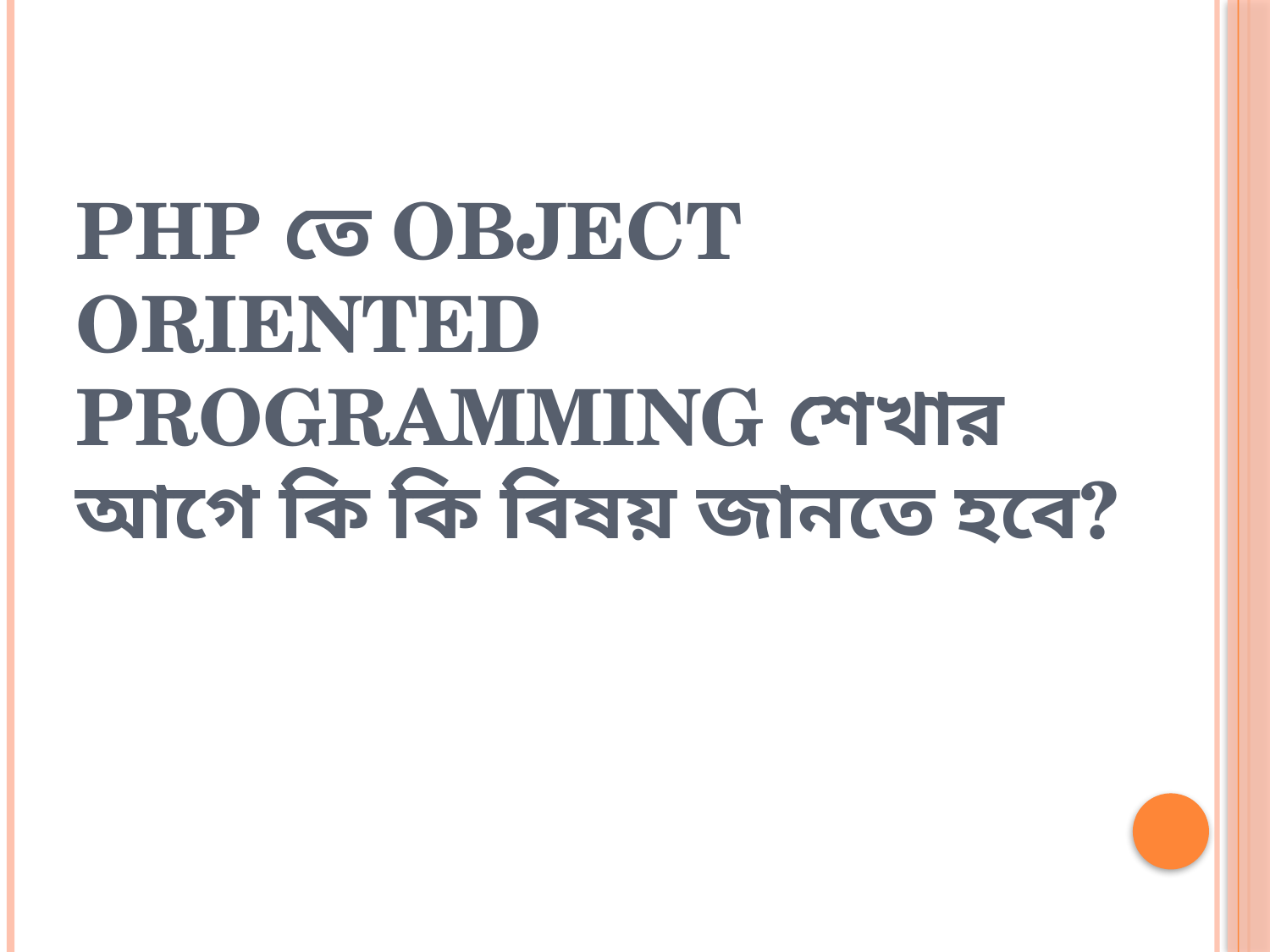

# PHP তে Object Oriented Programming শেখার আগে কি কি বিষয় জানতে হবে?